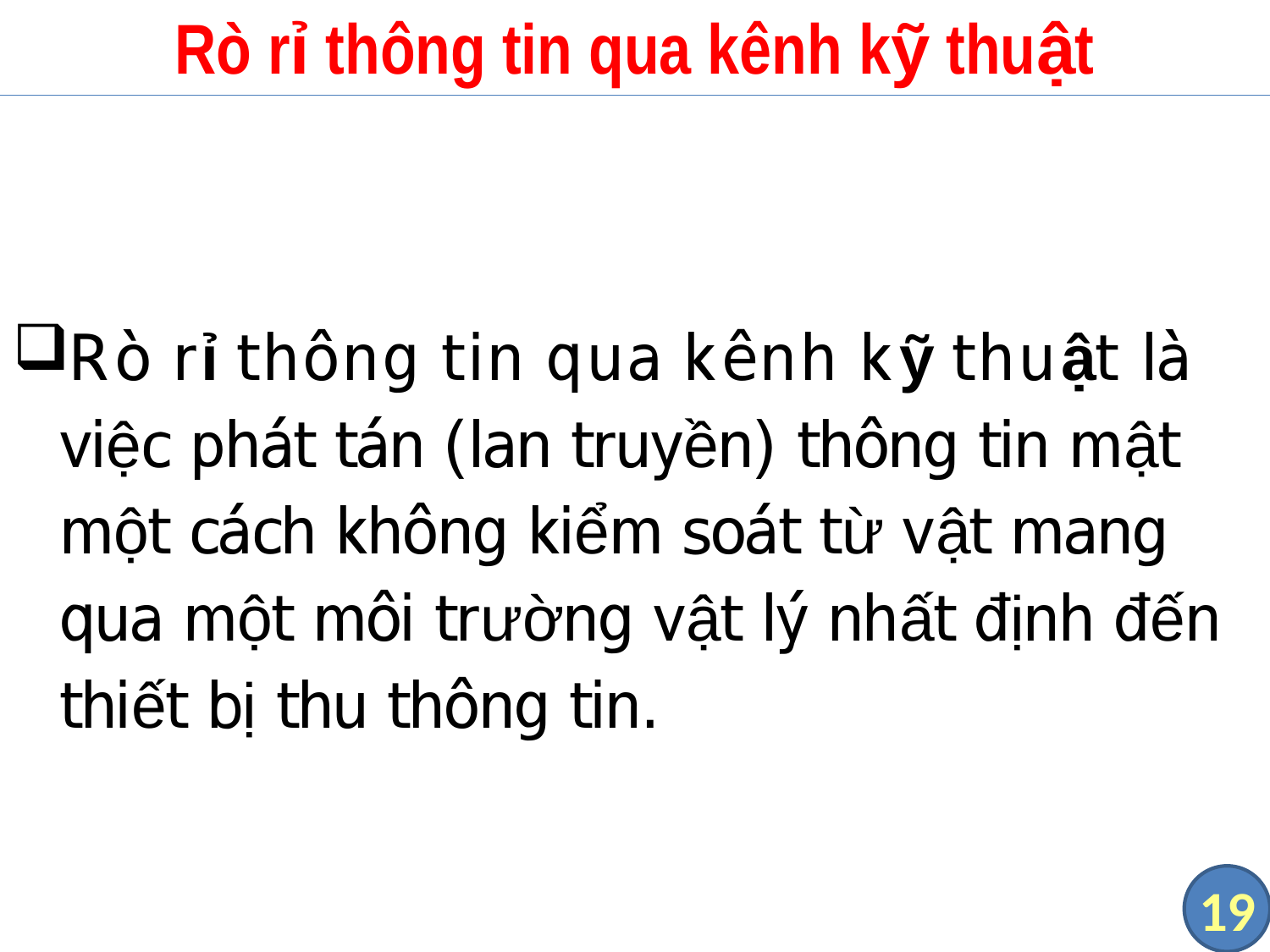

# Rò rỉ thông tin qua kênh kỹ thuật
Rò rỉ thông tin qua kênh kỹ thuật là việc phát tán (lan truyền) thông tin mật một cách không kiểm soát từ vật mang qua một môi trường vật lý nhất định đến thiết bị thu thông tin.
19